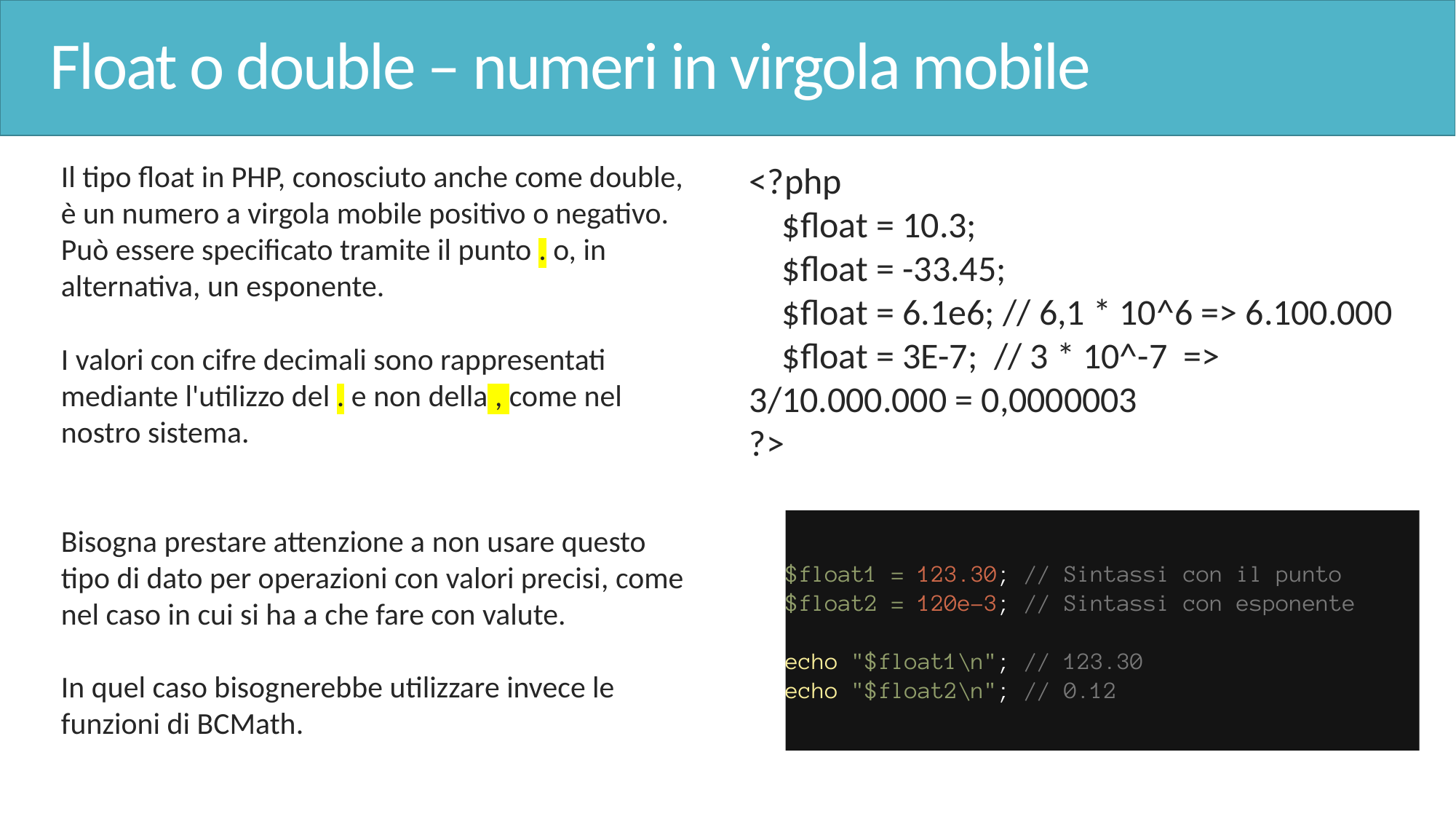

# Float o double – numeri in virgola mobile
Il tipo float in PHP, conosciuto anche come double, è un numero a virgola mobile positivo o negativo. Può essere specificato tramite il punto . o, in alternativa, un esponente.

I valori con cifre decimali sono rappresentati mediante l'utilizzo del . e non della , come nel nostro sistema.
Bisogna prestare attenzione a non usare questo tipo di dato per operazioni con valori precisi, come nel caso in cui si ha a che fare con valute.
In quel caso bisognerebbe utilizzare invece le funzioni di BCMath.
<?php
    $float = 10.3;
    $float = -33.45;
    $float = 6.1e6; // 6,1 * 10^6 => 6.100.000
    $float = 3E-7;  // 3 * 10^-7  => 3/10.000.000 = 0,0000003
?>
$float1 = 123.30; // Sintassi con il punto $float2 = 120e-3; // Sintassi con esponente

echo "$float1\n"; // 123.30
echo "$float2\n"; // 0.12